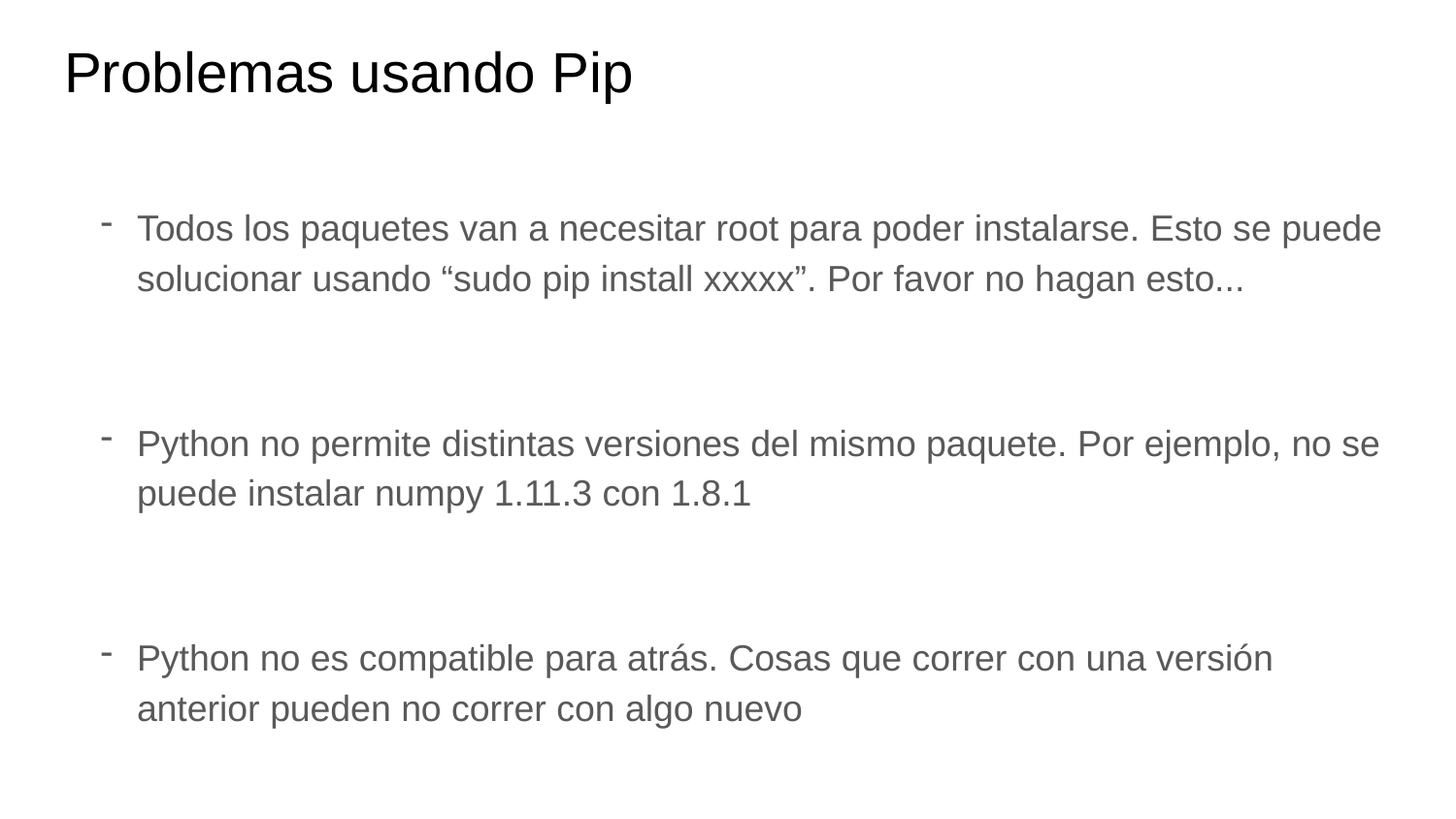

# Problemas usando Pip
Todos los paquetes van a necesitar root para poder instalarse. Esto se puede solucionar usando “sudo pip install xxxxx”. Por favor no hagan esto...

Python no permite distintas versiones del mismo paquete. Por ejemplo, no se puede instalar numpy 1.11.3 con 1.8.1

Python no es compatible para atrás. Cosas que correr con una versión anterior pueden no correr con algo nuevo